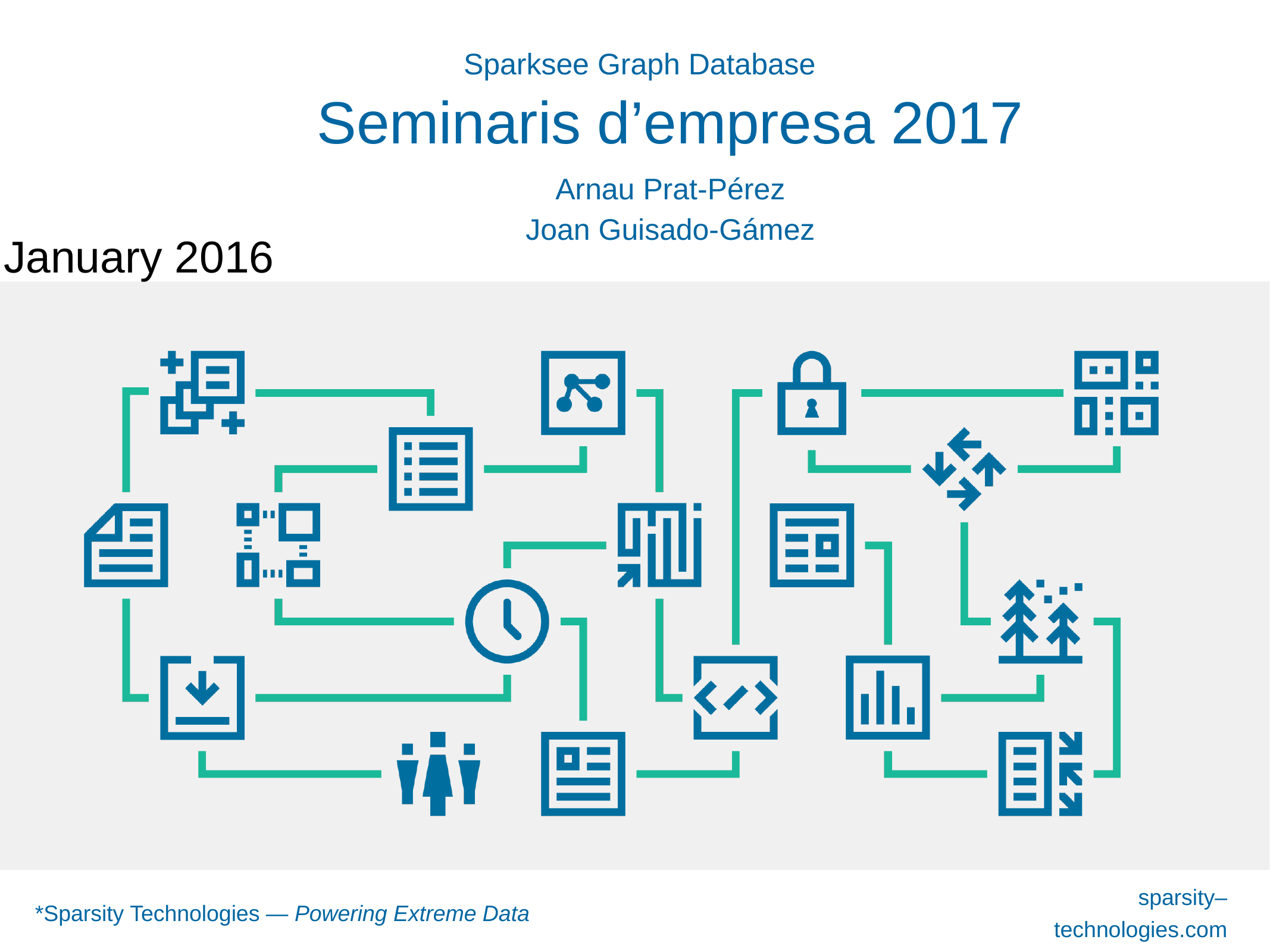

Seminaris d’empresa 2017
Arnau Prat-Pérez
Joan Guisado-Gámez
 January 2016